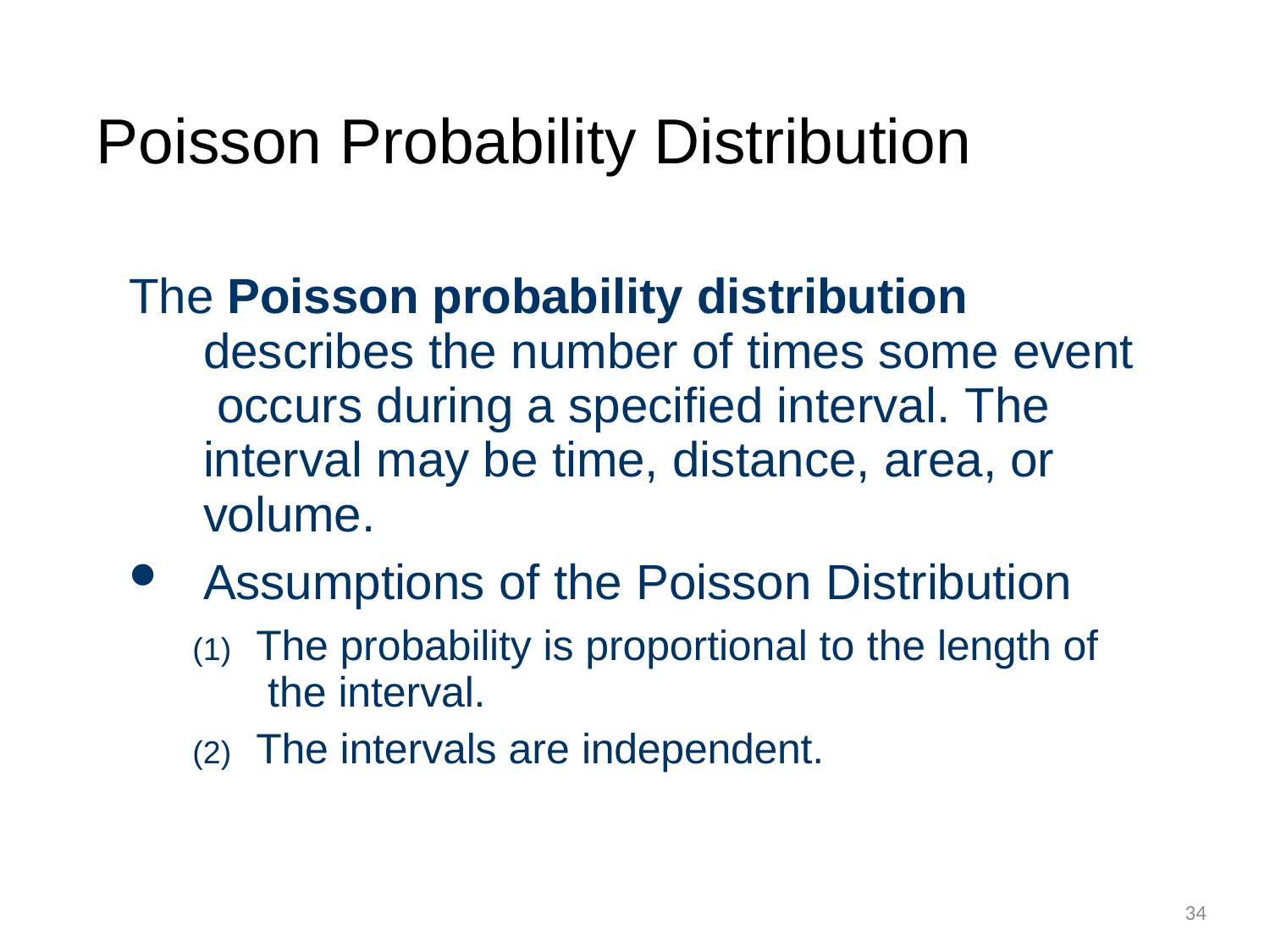

# Poisson Probability Distribution
The Poisson probability distribution  describes the number of times some event  occurs during a specified interval. The  interval may be time, distance, area, or  volume.
Assumptions of the Poisson Distribution
The probability is proportional to the length of  the interval.
The intervals are independent.
34